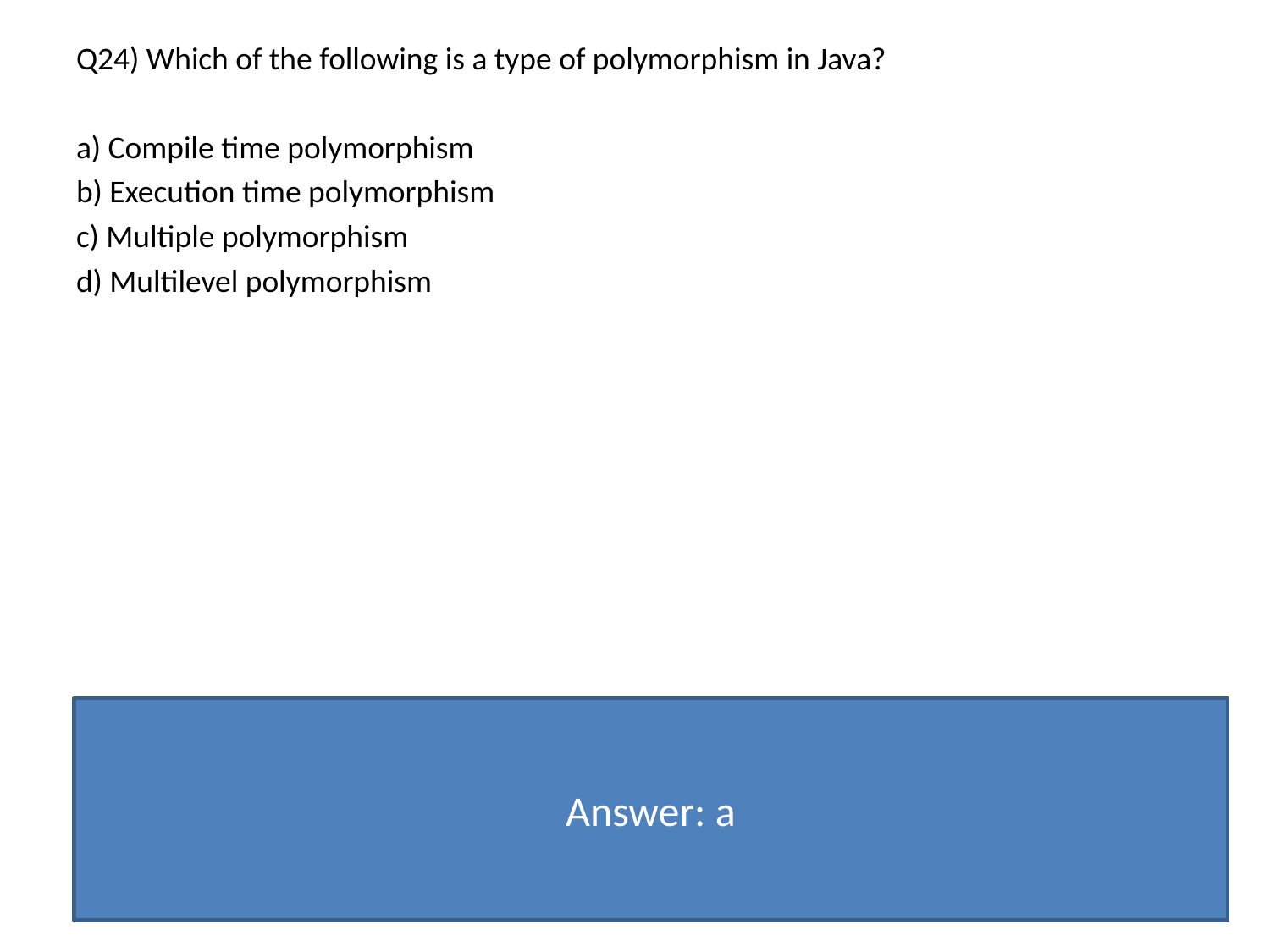

Q24) Which of the following is a type of polymorphism in Java?

a) Compile time polymorphism
b) Execution time polymorphism
c) Multiple polymorphism
d) Multilevel polymorphism
Answer: a